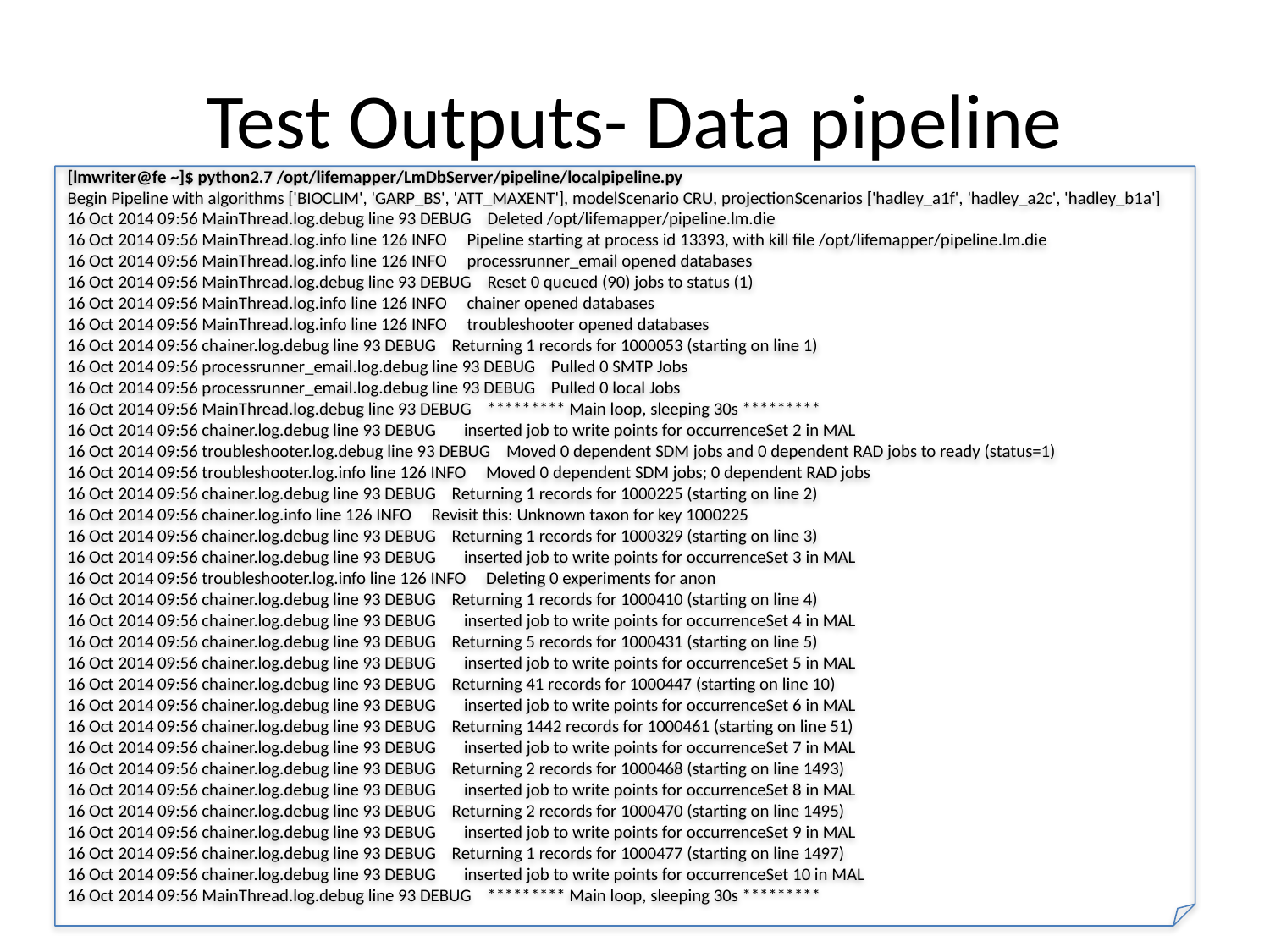

# Test Outputs- Data pipeline
[lmwriter@fe ~]$ python2.7 /opt/lifemapper/LmDbServer/pipeline/localpipeline.py
Begin Pipeline with algorithms ['BIOCLIM', 'GARP_BS', 'ATT_MAXENT'], modelScenario CRU, projectionScenarios ['hadley_a1f', 'hadley_a2c', 'hadley_b1a']
16 Oct 2014 09:56 MainThread.log.debug line 93 DEBUG    Deleted /opt/lifemapper/pipeline.lm.die
16 Oct 2014 09:56 MainThread.log.info line 126 INFO     Pipeline starting at process id 13393, with kill file /opt/lifemapper/pipeline.lm.die
16 Oct 2014 09:56 MainThread.log.info line 126 INFO     processrunner_email opened databases
16 Oct 2014 09:56 MainThread.log.debug line 93 DEBUG    Reset 0 queued (90) jobs to status (1)
16 Oct 2014 09:56 MainThread.log.info line 126 INFO     chainer opened databases
16 Oct 2014 09:56 MainThread.log.info line 126 INFO     troubleshooter opened databases
16 Oct 2014 09:56 chainer.log.debug line 93 DEBUG    Returning 1 records for 1000053 (starting on line 1)
16 Oct 2014 09:56 processrunner_email.log.debug line 93 DEBUG    Pulled 0 SMTP Jobs
16 Oct 2014 09:56 processrunner_email.log.debug line 93 DEBUG    Pulled 0 local Jobs
16 Oct 2014 09:56 MainThread.log.debug line 93 DEBUG    ********* Main loop, sleeping 30s *********
16 Oct 2014 09:56 chainer.log.debug line 93 DEBUG       inserted job to write points for occurrenceSet 2 in MAL
16 Oct 2014 09:56 troubleshooter.log.debug line 93 DEBUG    Moved 0 dependent SDM jobs and 0 dependent RAD jobs to ready (status=1)
16 Oct 2014 09:56 troubleshooter.log.info line 126 INFO     Moved 0 dependent SDM jobs; 0 dependent RAD jobs
16 Oct 2014 09:56 chainer.log.debug line 93 DEBUG    Returning 1 records for 1000225 (starting on line 2)
16 Oct 2014 09:56 chainer.log.info line 126 INFO     Revisit this: Unknown taxon for key 1000225
16 Oct 2014 09:56 chainer.log.debug line 93 DEBUG    Returning 1 records for 1000329 (starting on line 3)
16 Oct 2014 09:56 chainer.log.debug line 93 DEBUG       inserted job to write points for occurrenceSet 3 in MAL
16 Oct 2014 09:56 troubleshooter.log.info line 126 INFO     Deleting 0 experiments for anon
16 Oct 2014 09:56 chainer.log.debug line 93 DEBUG    Returning 1 records for 1000410 (starting on line 4)
16 Oct 2014 09:56 chainer.log.debug line 93 DEBUG       inserted job to write points for occurrenceSet 4 in MAL
16 Oct 2014 09:56 chainer.log.debug line 93 DEBUG    Returning 5 records for 1000431 (starting on line 5)
16 Oct 2014 09:56 chainer.log.debug line 93 DEBUG       inserted job to write points for occurrenceSet 5 in MAL
16 Oct 2014 09:56 chainer.log.debug line 93 DEBUG    Returning 41 records for 1000447 (starting on line 10)
16 Oct 2014 09:56 chainer.log.debug line 93 DEBUG       inserted job to write points for occurrenceSet 6 in MAL
16 Oct 2014 09:56 chainer.log.debug line 93 DEBUG    Returning 1442 records for 1000461 (starting on line 51)
16 Oct 2014 09:56 chainer.log.debug line 93 DEBUG       inserted job to write points for occurrenceSet 7 in MAL
16 Oct 2014 09:56 chainer.log.debug line 93 DEBUG    Returning 2 records for 1000468 (starting on line 1493)
16 Oct 2014 09:56 chainer.log.debug line 93 DEBUG       inserted job to write points for occurrenceSet 8 in MAL
16 Oct 2014 09:56 chainer.log.debug line 93 DEBUG    Returning 2 records for 1000470 (starting on line 1495)
16 Oct 2014 09:56 chainer.log.debug line 93 DEBUG       inserted job to write points for occurrenceSet 9 in MAL
16 Oct 2014 09:56 chainer.log.debug line 93 DEBUG    Returning 1 records for 1000477 (starting on line 1497)
16 Oct 2014 09:56 chainer.log.debug line 93 DEBUG       inserted job to write points for occurrenceSet 10 in MAL
16 Oct 2014 09:56 MainThread.log.debug line 93 DEBUG    ********* Main loop, sleeping 30s *********